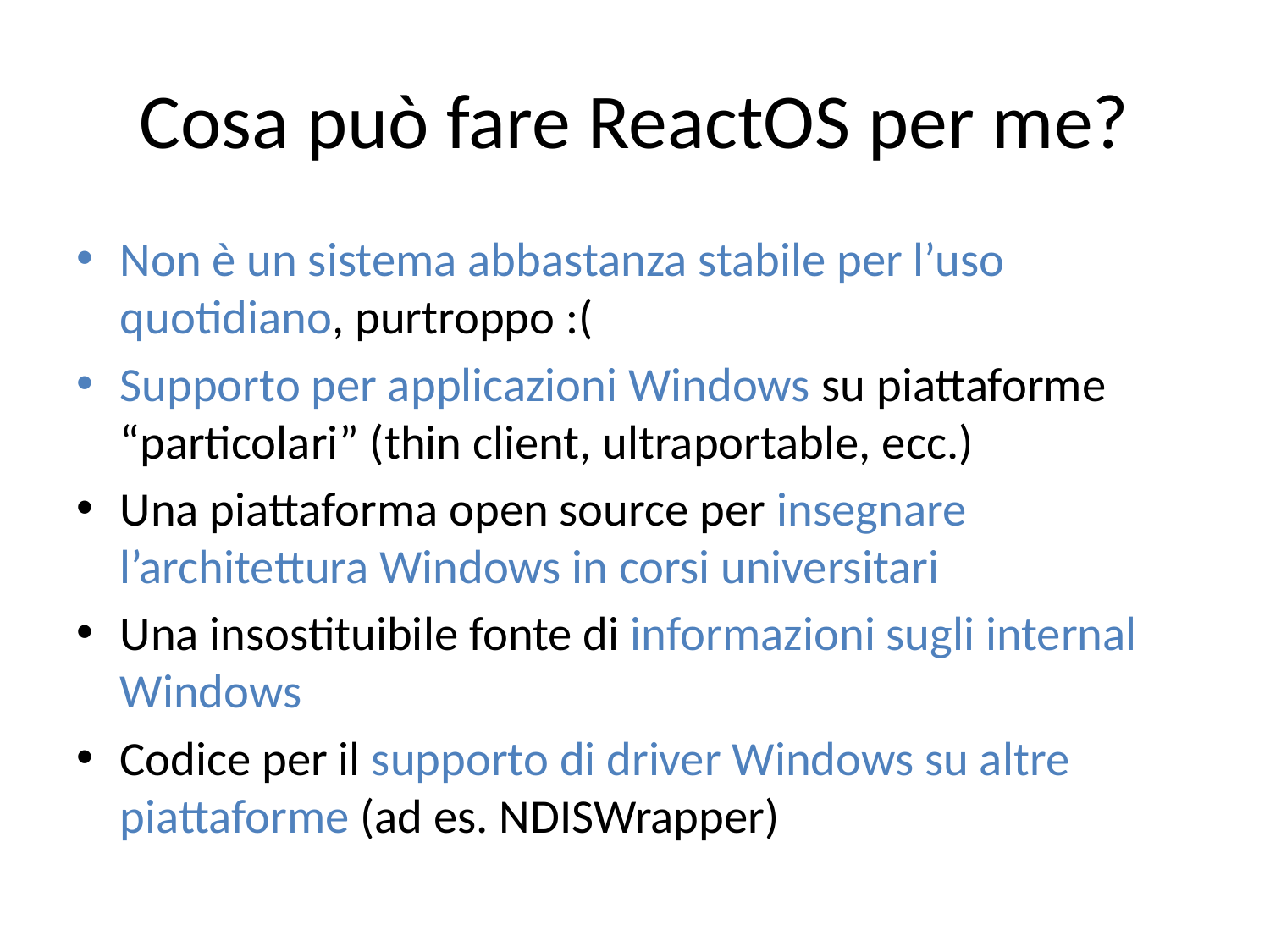

# Cosa può fare ReactOS per me?
Non è un sistema abbastanza stabile per l’uso quotidiano, purtroppo :(
Supporto per applicazioni Windows su piattaforme “particolari” (thin client, ultraportable, ecc.)
Una piattaforma open source per insegnare l’architettura Windows in corsi universitari
Una insostituibile fonte di informazioni sugli internal Windows
Codice per il supporto di driver Windows su altre piattaforme (ad es. NDISWrapper)